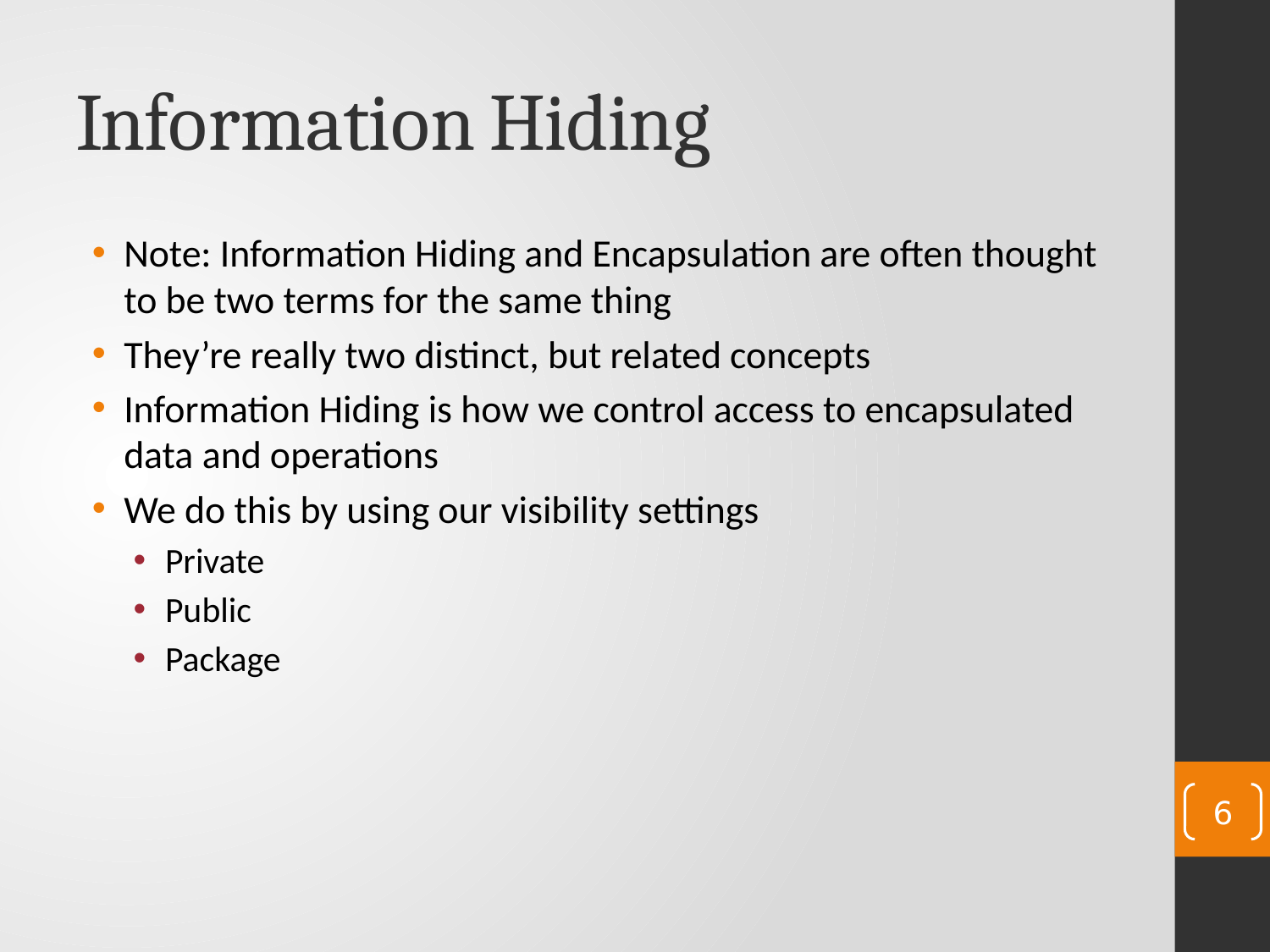

# Information Hiding
Note: Information Hiding and Encapsulation are often thought to be two terms for the same thing
They’re really two distinct, but related concepts
Information Hiding is how we control access to encapsulated data and operations
We do this by using our visibility settings
Private
Public
Package
6